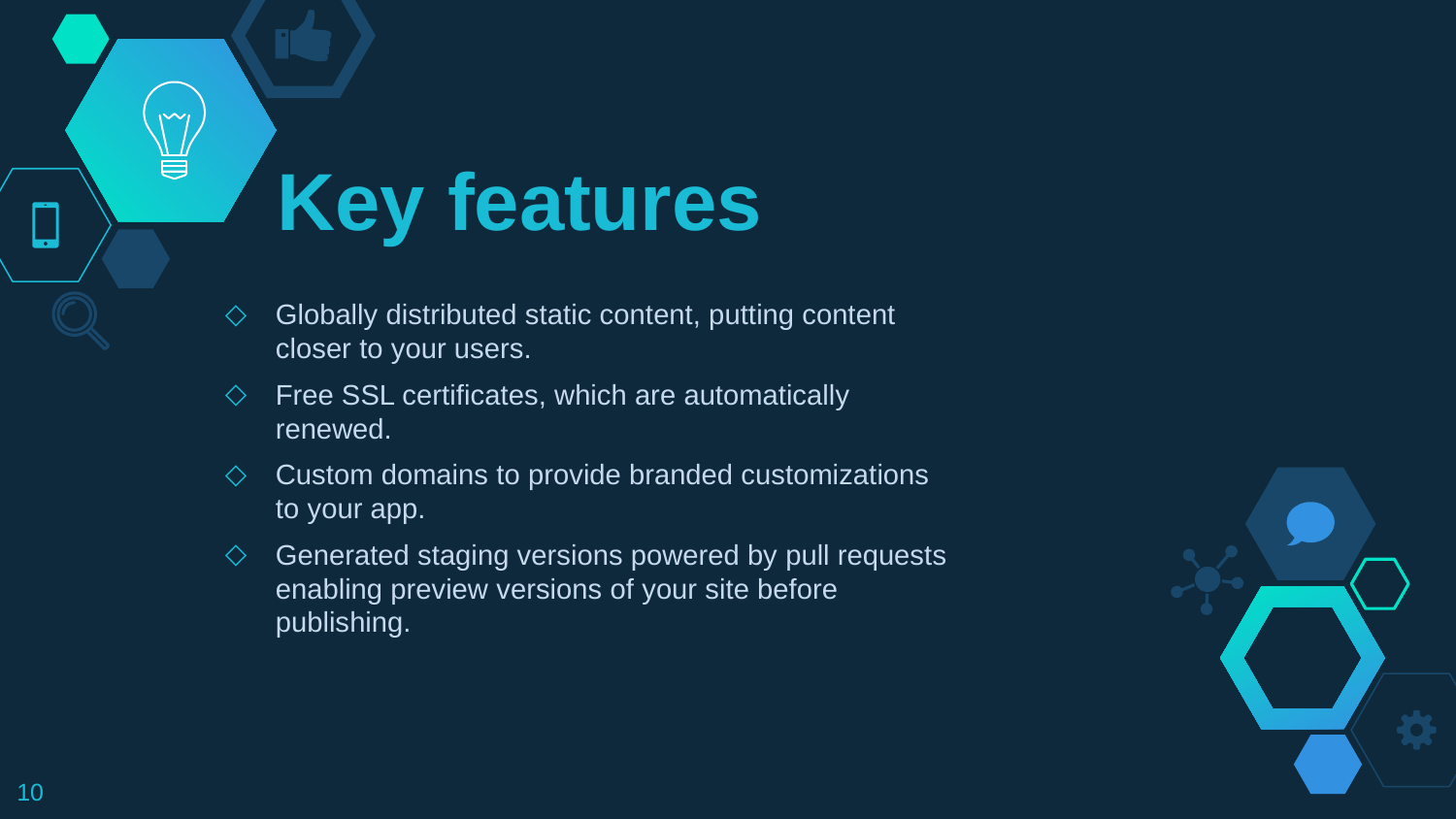

# Key features

Globally distributed static content, putting content closer to your users.
Free SSL certificates, which are automatically renewed.
Custom domains to provide branded customizations to your app.
Generated staging versions powered by pull requests enabling preview versions of your site before publishing.

10